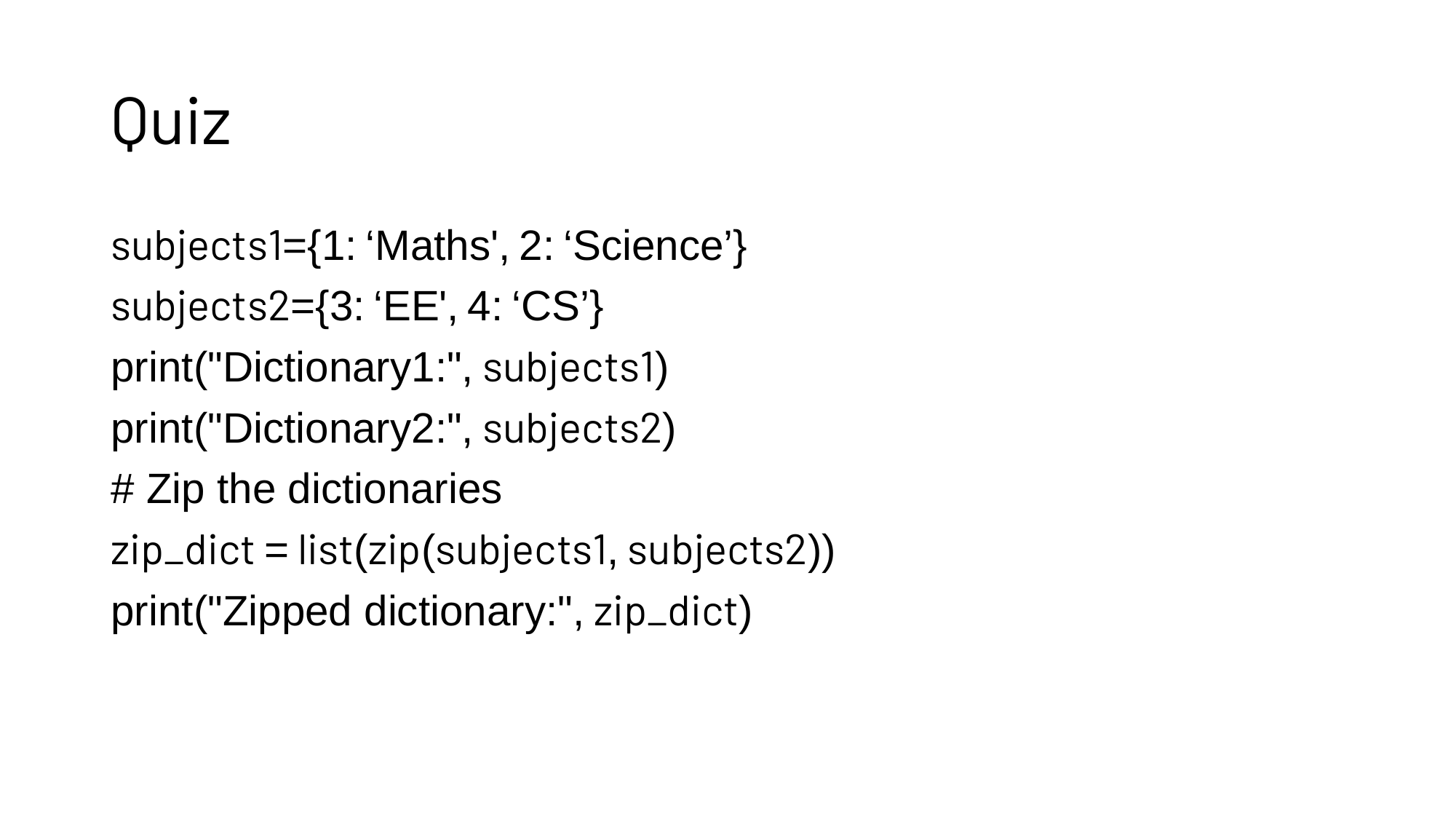

# Quiz
subjects1={1: ‘Maths', 2: ‘Science’}
subjects2={3: ‘EE', 4: ‘CS’}
print("Dictionary1:", subjects1)
print("Dictionary2:", subjects2)
# Zip the dictionaries
zip_dict = list(zip(subjects1, subjects2))
print("Zipped dictionary:", zip_dict)